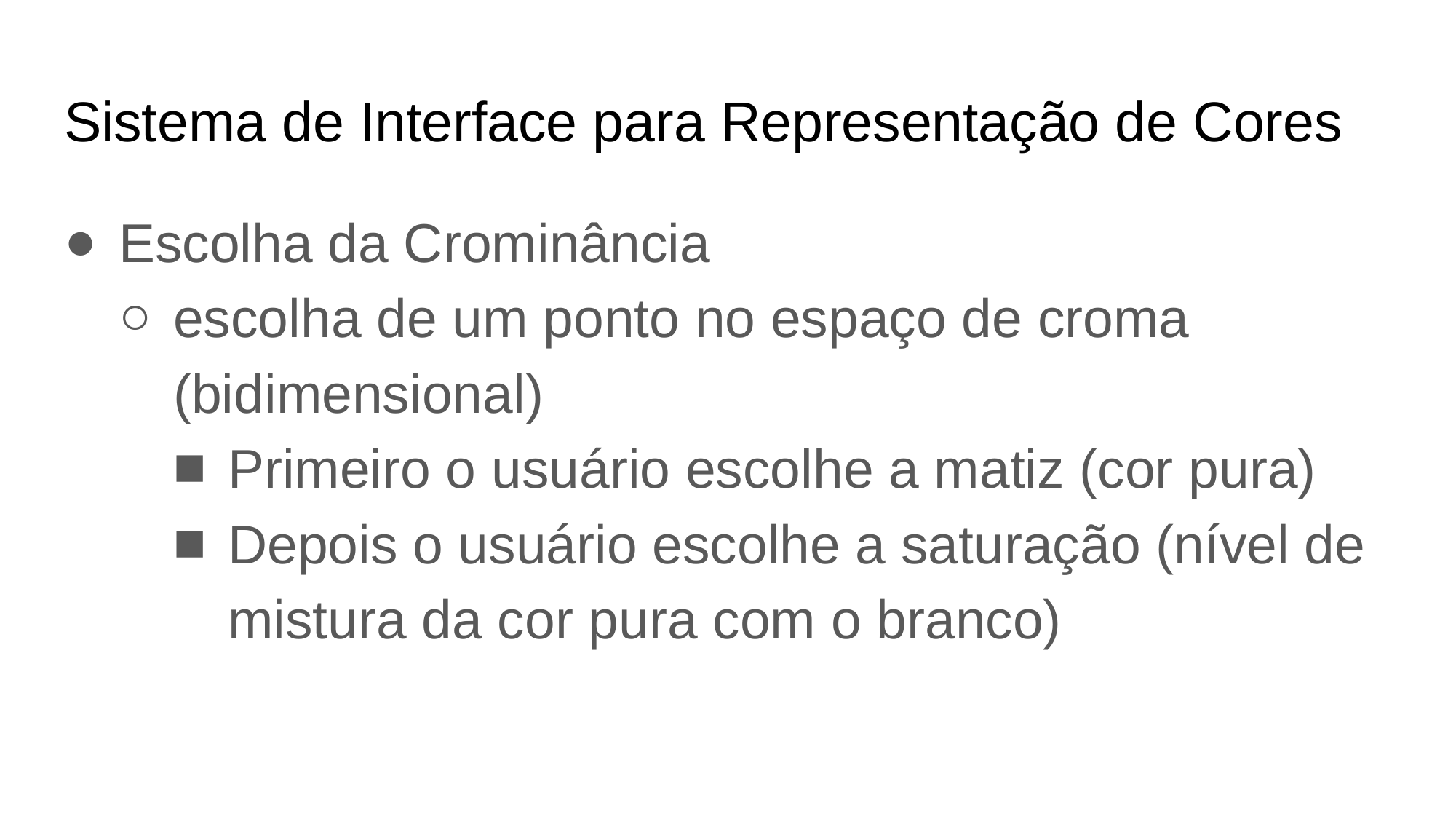

# Sistema de Interface para Representação de Cores
Escolha da Crominância
escolha de um ponto no espaço de croma (bidimensional)
Primeiro o usuário escolhe a matiz (cor pura)
Depois o usuário escolhe a saturação (nível de mistura da cor pura com o branco)